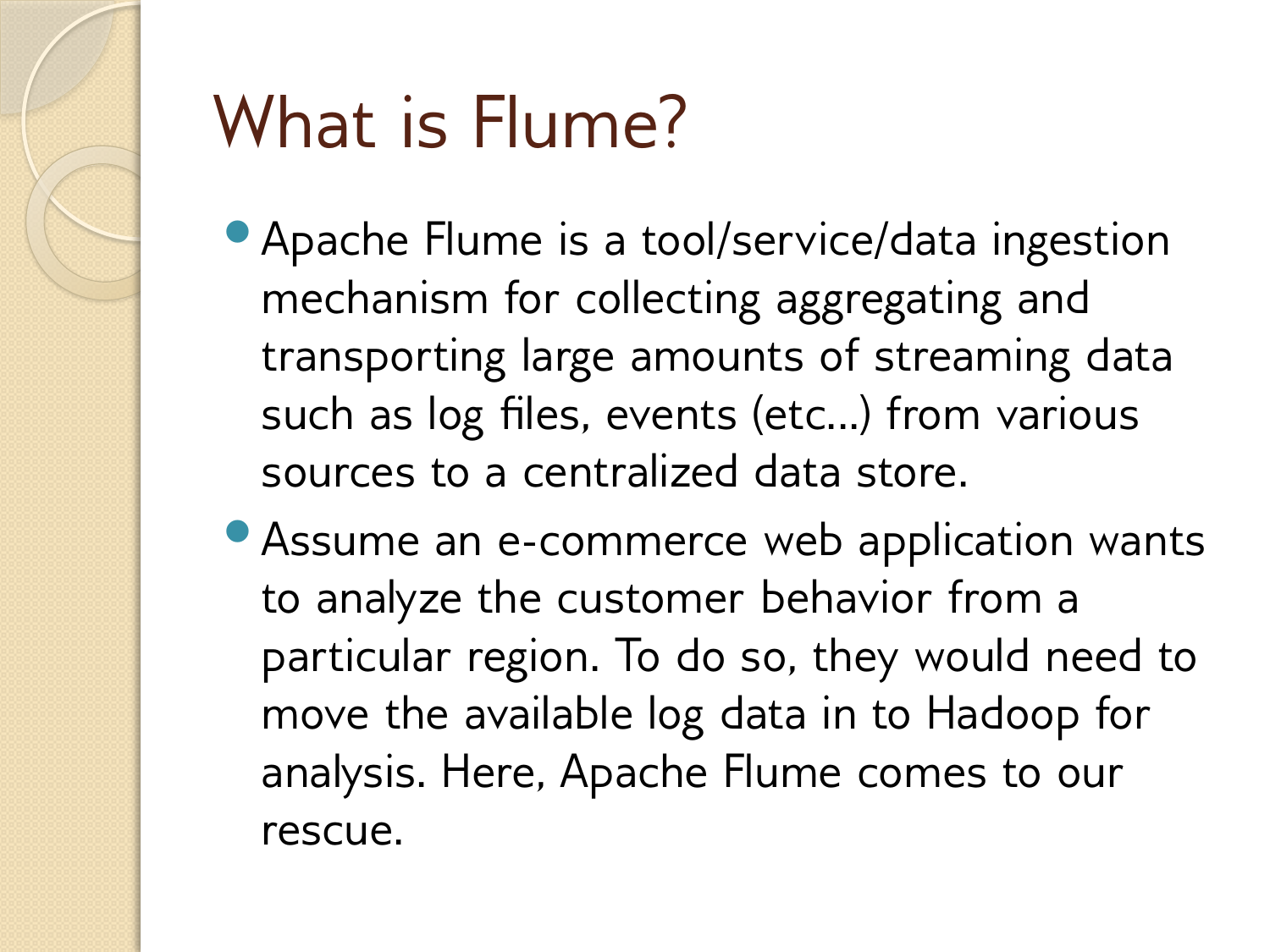

# What is Flume?
Apache Flume is a tool/service/data ingestion mechanism for collecting aggregating and transporting large amounts of streaming data such as log files, events (etc...) from various sources to a centralized data store.
Assume an e-commerce web application wants to analyze the customer behavior from a particular region. To do so, they would need to move the available log data in to Hadoop for analysis. Here, Apache Flume comes to our rescue.